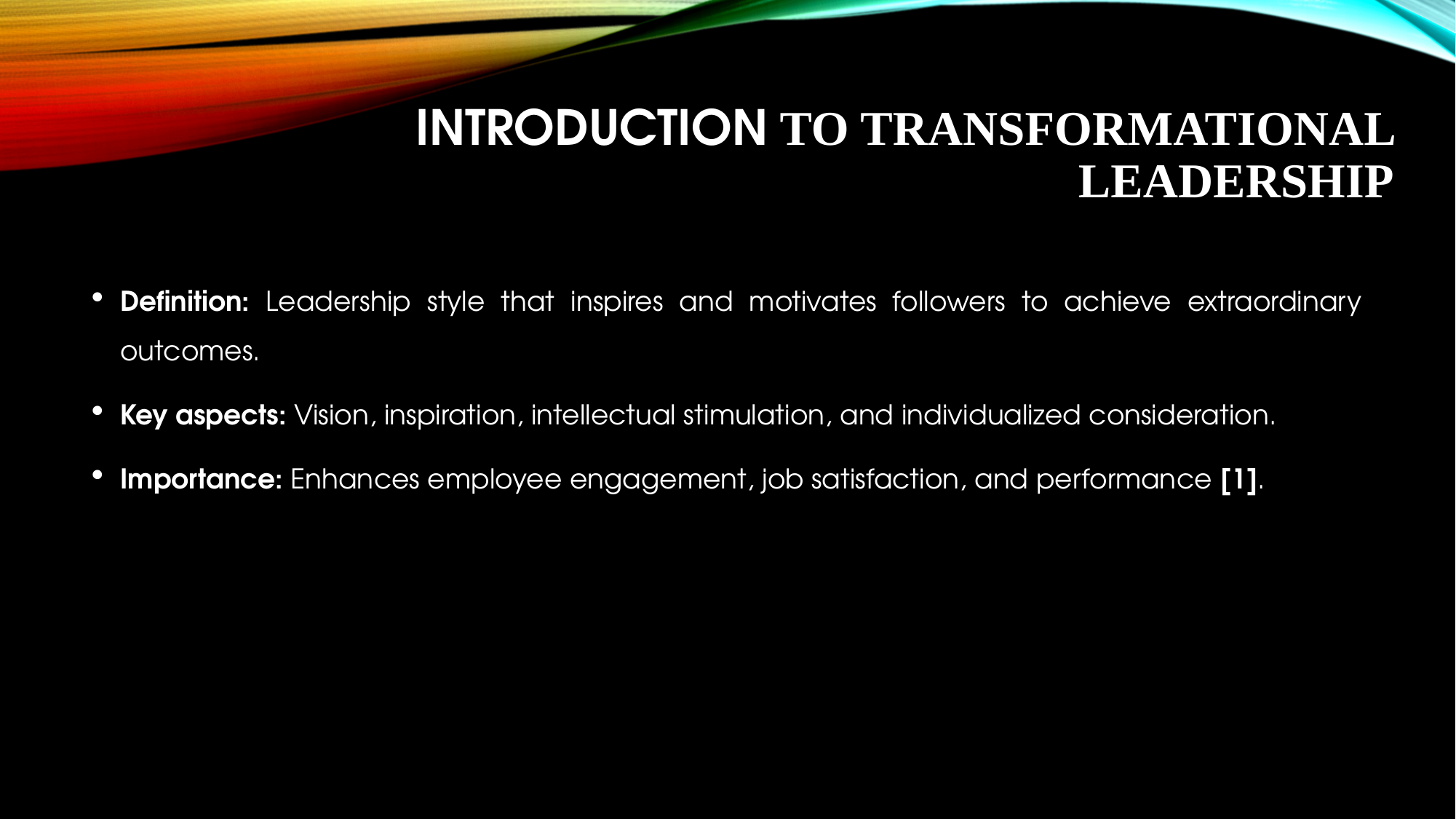

# Introduction to Transformational Leadership
Definition: Leadership style that inspires and motivates followers to achieve extraordinary outcomes.
Key aspects: Vision, inspiration, intellectual stimulation, and individualized consideration.
Importance: Enhances employee engagement, job satisfaction, and performance [1].